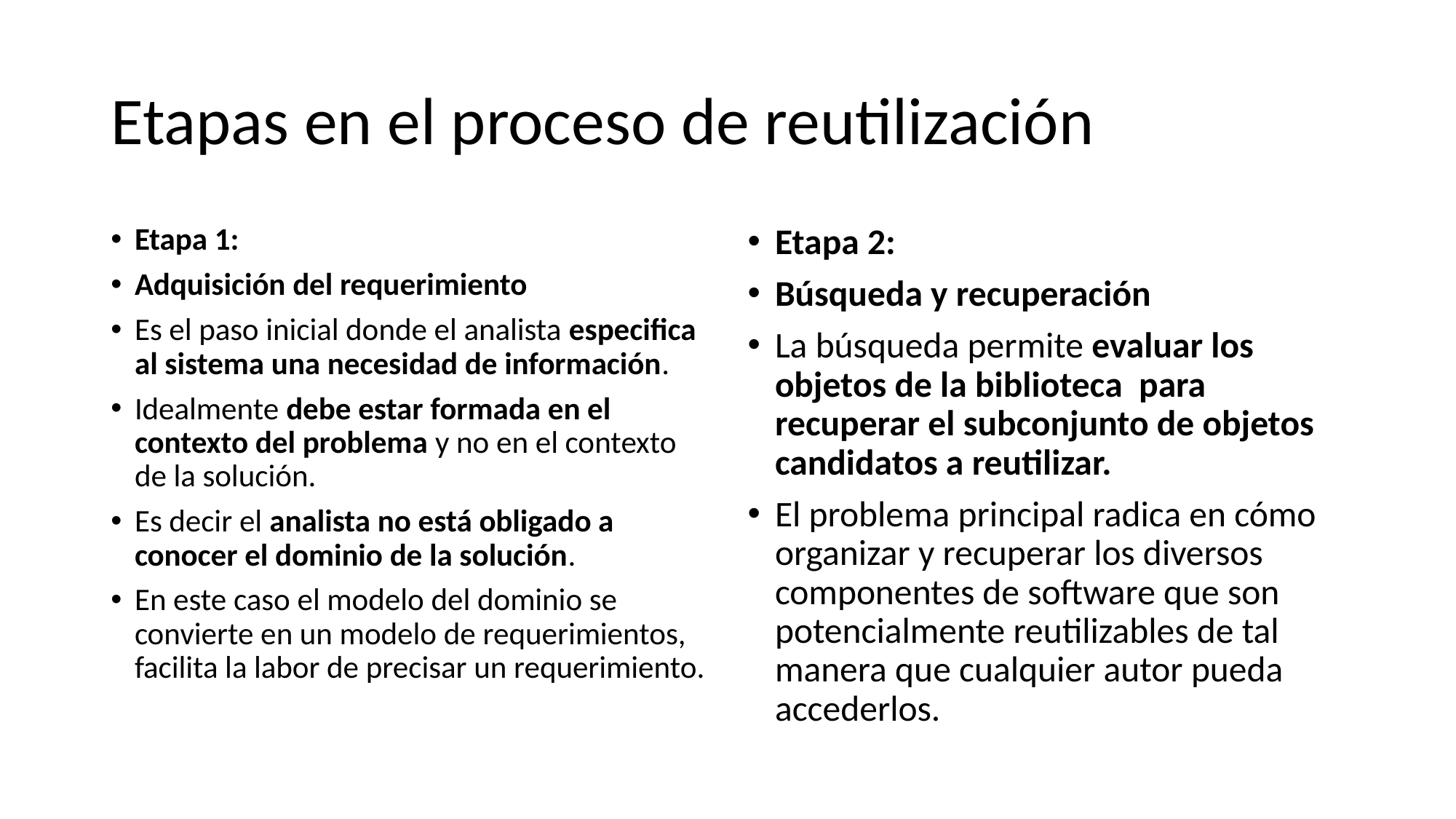

# Etapas en el proceso de reutilización
Etapa 1:
Adquisición del requerimiento
Es el paso inicial donde el analista especifica al sistema una necesidad de información.
Idealmente debe estar formada en el contexto del problema y no en el contexto de la solución.
Es decir el analista no está obligado a conocer el dominio de la solución.
En este caso el modelo del dominio se convierte en un modelo de requerimientos, facilita la labor de precisar un requerimiento.
Etapa 2:
Búsqueda y recuperación
La búsqueda permite evaluar los objetos de la biblioteca  para recuperar el subconjunto de objetos candidatos a reutilizar.
El problema principal radica en cómo organizar y recuperar los diversos componentes de software que son  potencialmente reutilizables de tal manera que cualquier autor pueda accederlos.